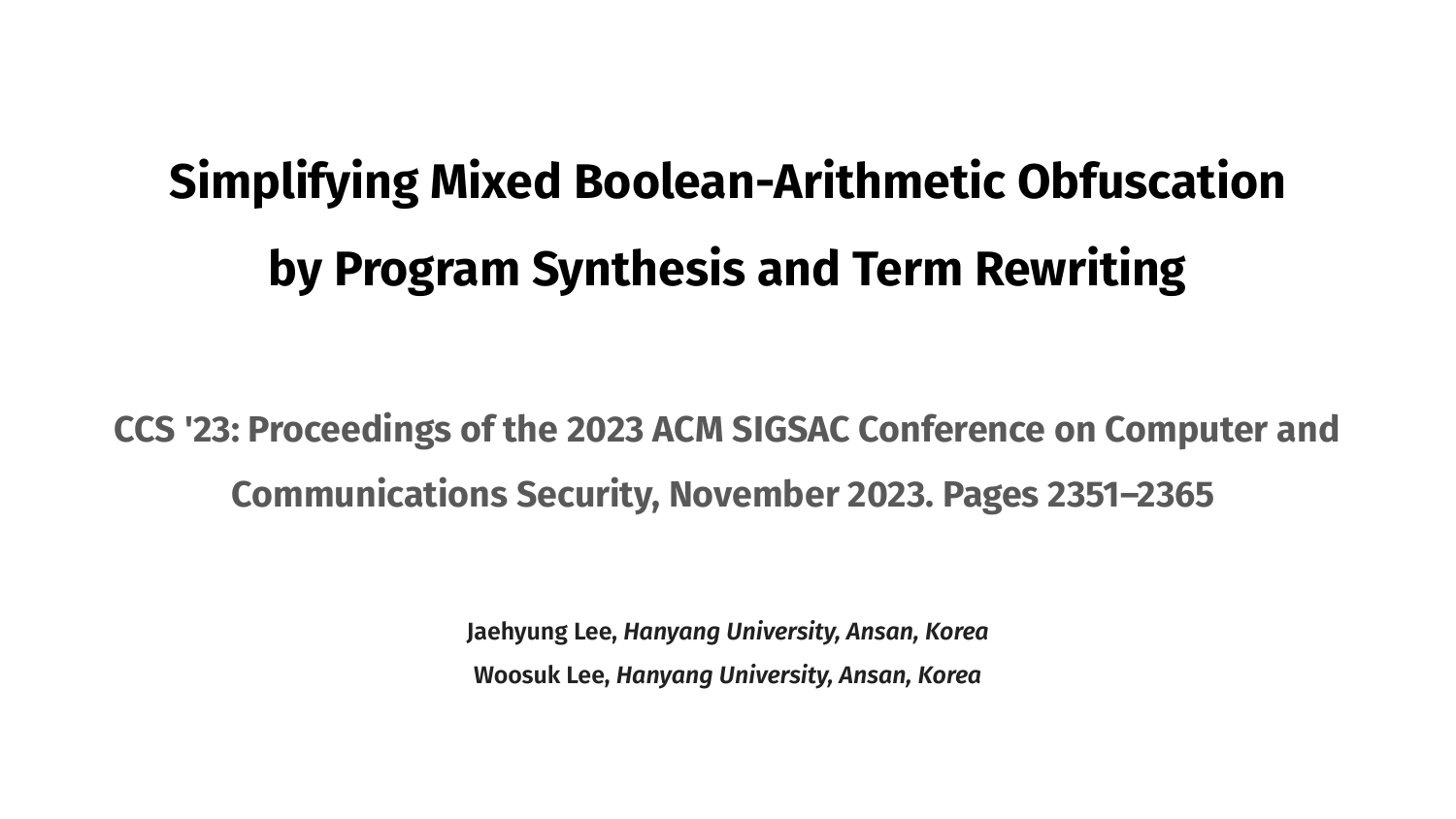

# Simplifying Mixed Boolean-Arithmetic Obfuscation
by Program Synthesis and Term Rewriting

CCS '23: Proceedings of the 2023 ACM SIGSAC Conference on Computer and Communications Security, November 2023. Pages 2351–2365
Jaehyung ­Lee, Hanyang University, Ansan, Korea
Woosuk Lee, Hanyang University, Ansan, Korea